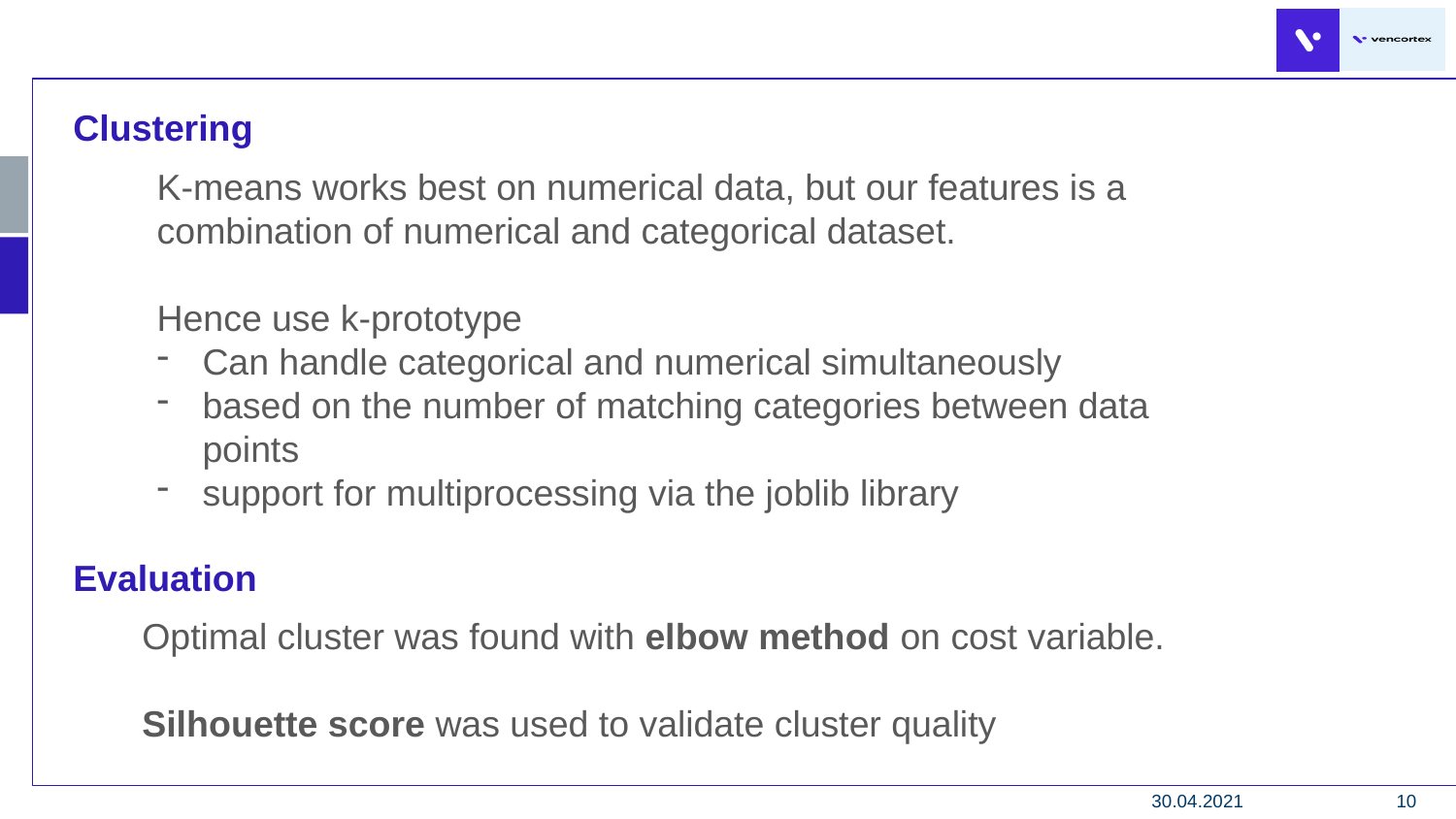

Clustering
K-means works best on numerical data, but our features is a combination of numerical and categorical dataset.

Hence use k-prototype
Can handle categorical and numerical simultaneously
based on the number of matching categories between data points
support for multiprocessing via the joblib library
Evaluation
Optimal cluster was found with elbow method on cost variable.

Silhouette score was used to validate cluster quality
30.04.2021
10